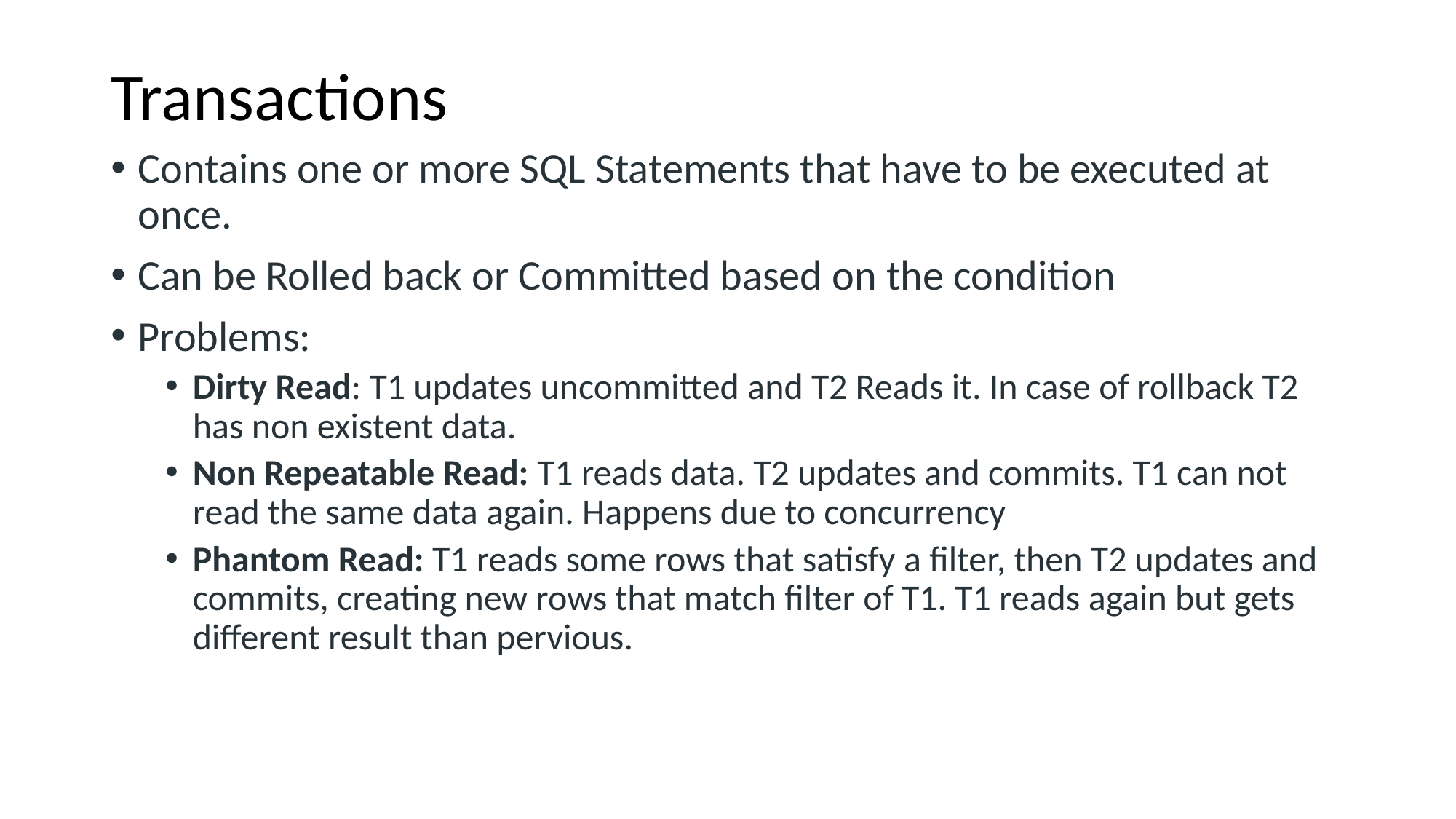

# Transactions
Contains one or more SQL Statements that have to be executed at once.
Can be Rolled back or Committed based on the condition
Problems:
Dirty Read: T1 updates uncommitted and T2 Reads it. In case of rollback T2 has non existent data.
Non Repeatable Read: T1 reads data. T2 updates and commits. T1 can not read the same data again. Happens due to concurrency
Phantom Read: T1 reads some rows that satisfy a filter, then T2 updates and commits, creating new rows that match filter of T1. T1 reads again but gets different result than pervious.